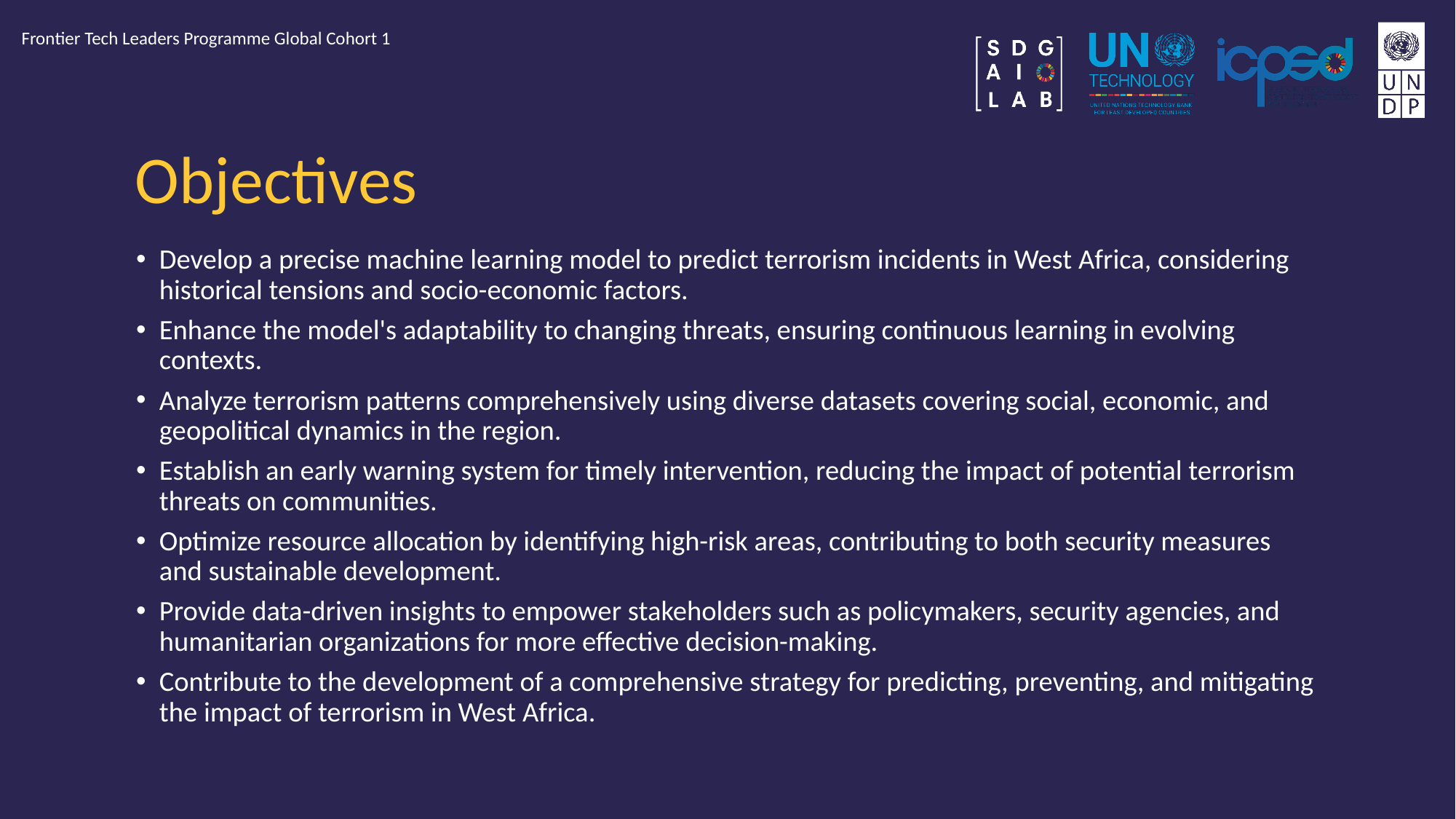

Frontier Tech Leaders Programme Global Cohort 1
# Objectives

Develop a precise machine learning model to predict terrorism incidents in West Africa, considering historical tensions and socio-economic factors.
Enhance the model's adaptability to changing threats, ensuring continuous learning in evolving contexts.
Analyze terrorism patterns comprehensively using diverse datasets covering social, economic, and geopolitical dynamics in the region.
Establish an early warning system for timely intervention, reducing the impact of potential terrorism threats on communities.
Optimize resource allocation by identifying high-risk areas, contributing to both security measures and sustainable development.
Provide data-driven insights to empower stakeholders such as policymakers, security agencies, and humanitarian organizations for more effective decision-making.
Contribute to the development of a comprehensive strategy for predicting, preventing, and mitigating the impact of terrorism in West Africa.